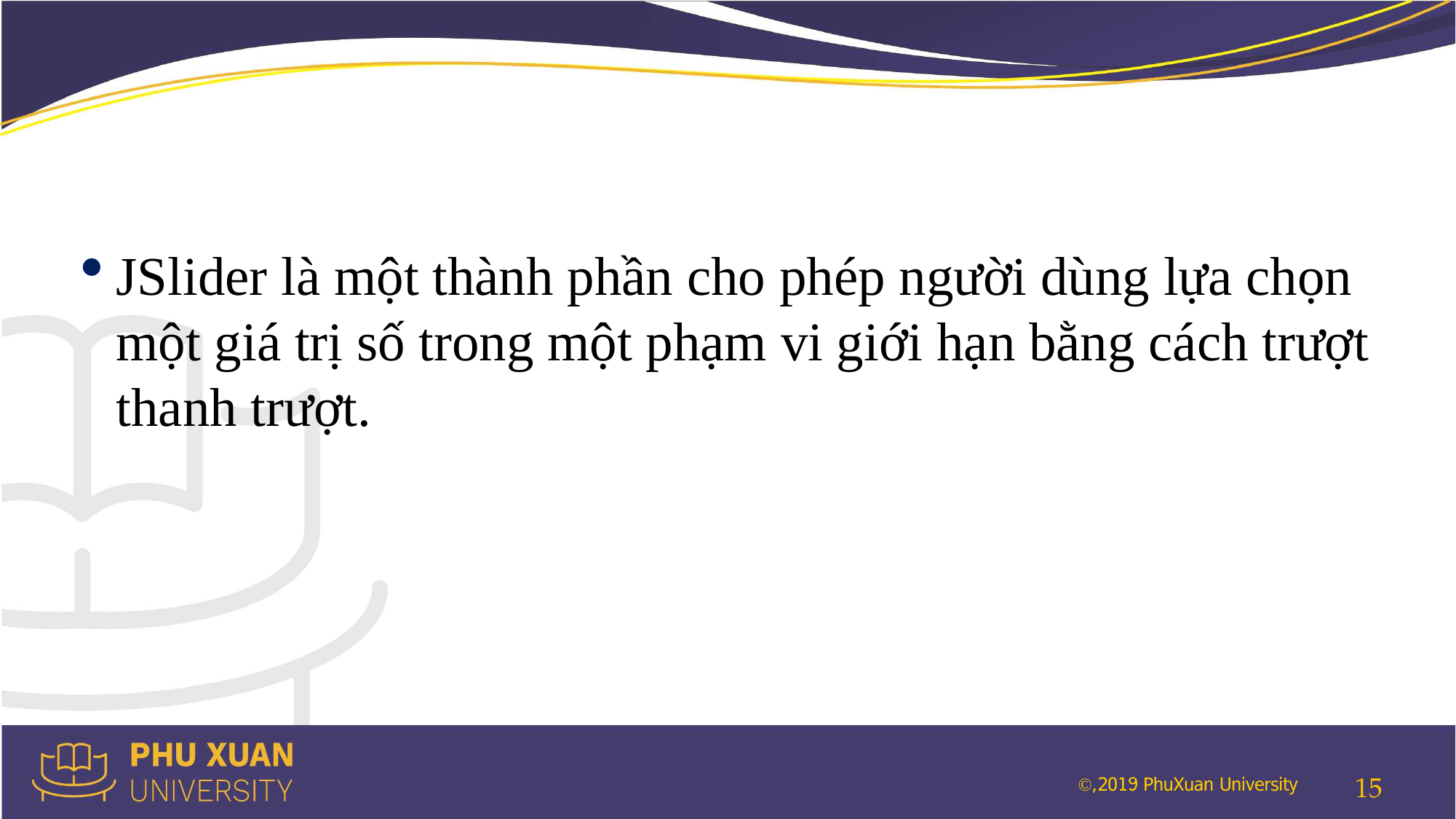

#
JSlider là một thành phần cho phép người dùng lựa chọn một giá trị số trong một phạm vi giới hạn bằng cách trượt thanh trượt.
15